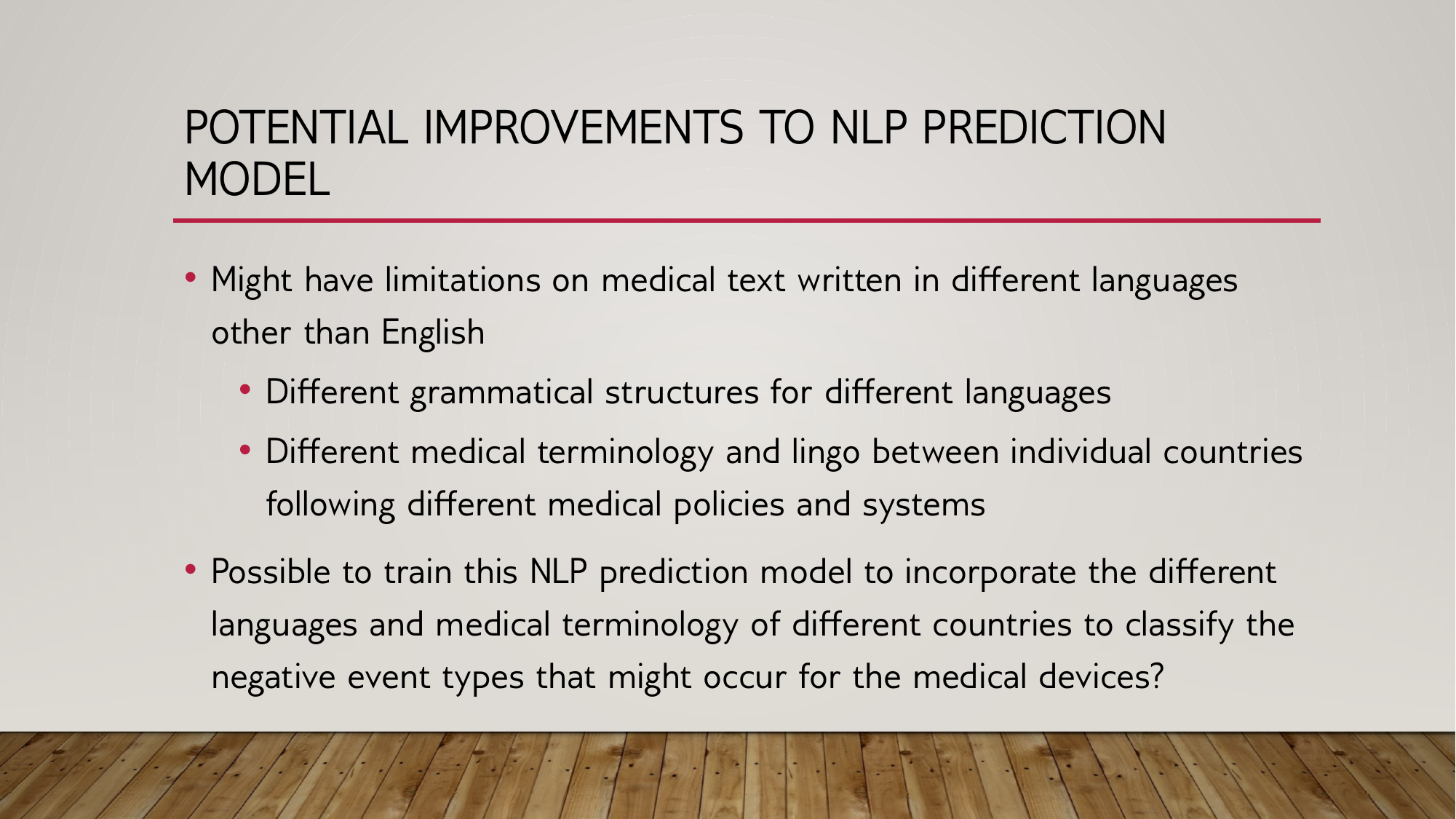

# Potential Improvements to NLP Prediction Model
Might have limitations on medical text written in different languages other than English
Different grammatical structures for different languages
Different medical terminology and lingo between individual countries following different medical policies and systems
Possible to train this NLP prediction model to incorporate the different languages and medical terminology of different countries to classify the negative event types that might occur for the medical devices?